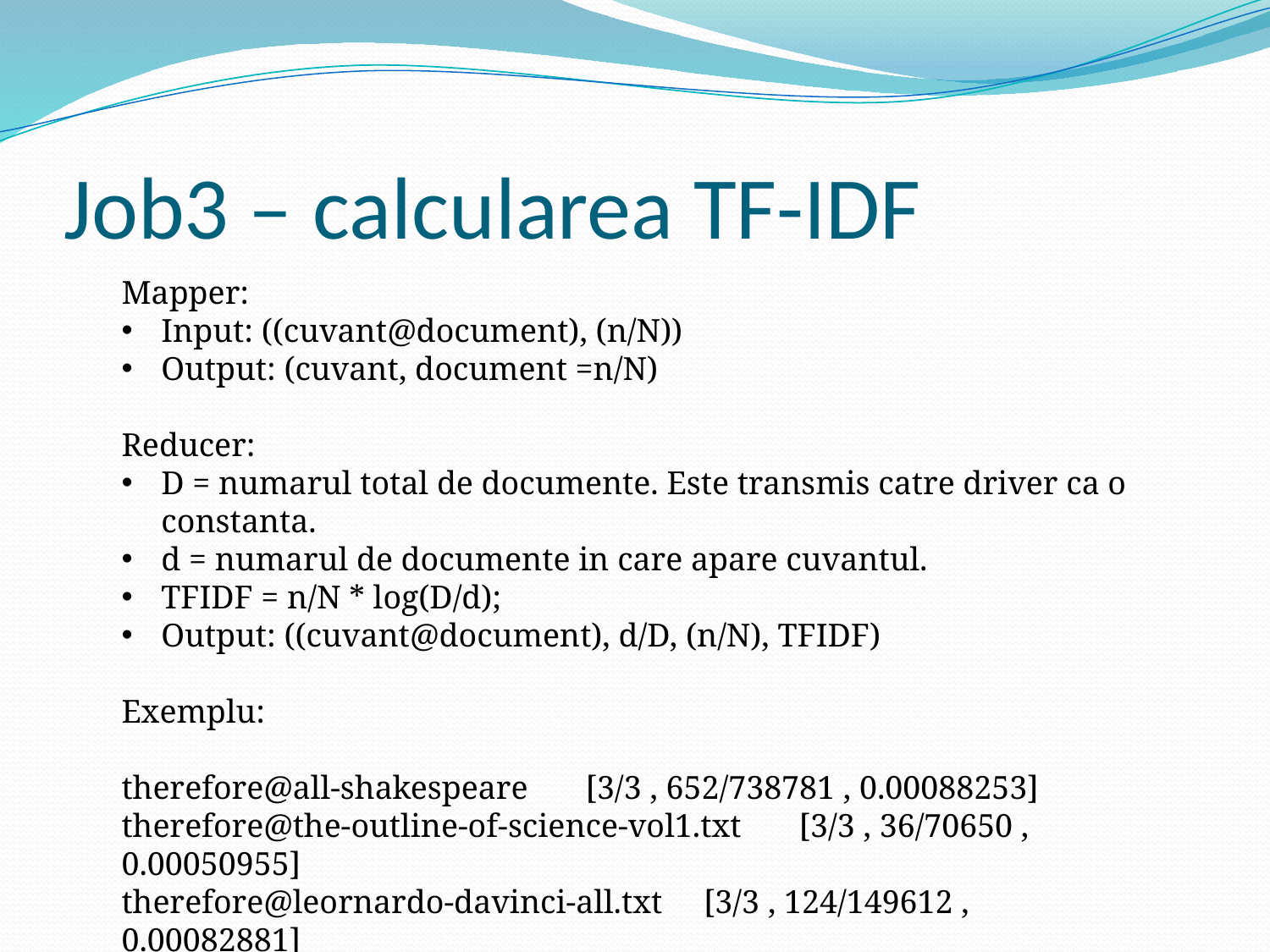

# Job3 – calcularea TF-IDF
Mapper:
Input: ((cuvant@document), (n/N))
Output: (cuvant, document =n/N)

Reducer:
D = numarul total de documente. Este transmis catre driver ca o constanta.
d = numarul de documente in care apare cuvantul.
TFIDF = n/N * log(D/d);
Output: ((cuvant@document), d/D, (n/N), TFIDF)

Exemplu:

therefore@all-shakespeare       [3/3 , 652/738781 , 0.00088253]
therefore@the-outline-of-science-vol1.txt       [3/3 , 36/70650 , 0.00050955]
therefore@leornardo-davinci-all.txt     [3/3 , 124/149612 , 0.00082881]